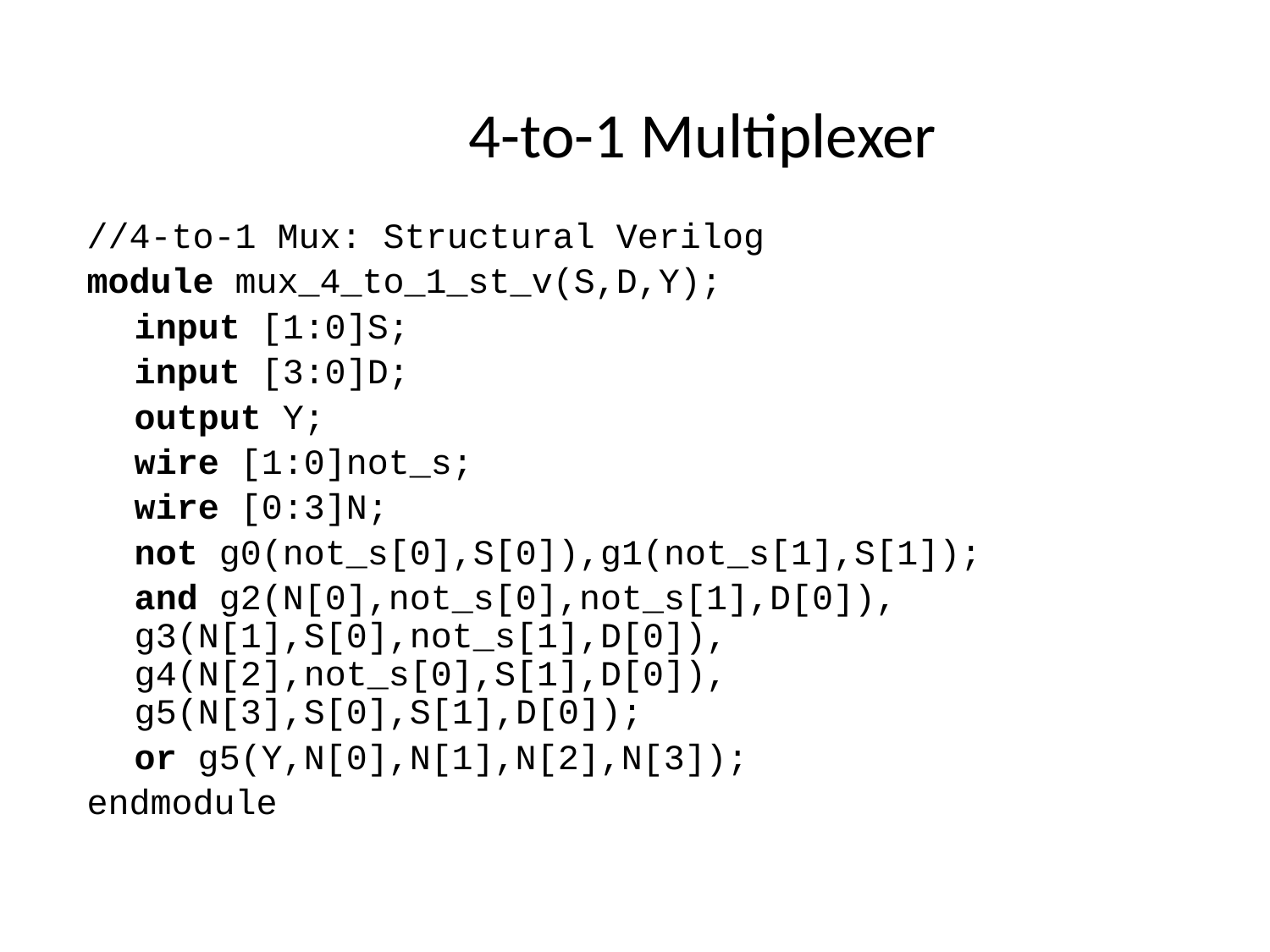

# 4-to-1 Multiplexer
//4-to-1 Mux: Structural Verilog
module mux_4_to_1_st_v(S,D,Y);
	input [1:0]S;
	input [3:0]D;
	output Y;
	wire [1:0]not_s;
	wire [0:3]N;
	not g0(not_s[0],S[0]),g1(not_s[1],S[1]);
	and g2(N[0],not_s[0],not_s[1],D[0]),     	g3(N[1],S[0],not_s[1],D[0]), 	g4(N[2],not_s[0],S[1],D[0]), 	g5(N[3],S[0],S[1],D[0]);
	or g5(Y,N[0],N[1],N[2],N[3]);
endmodule